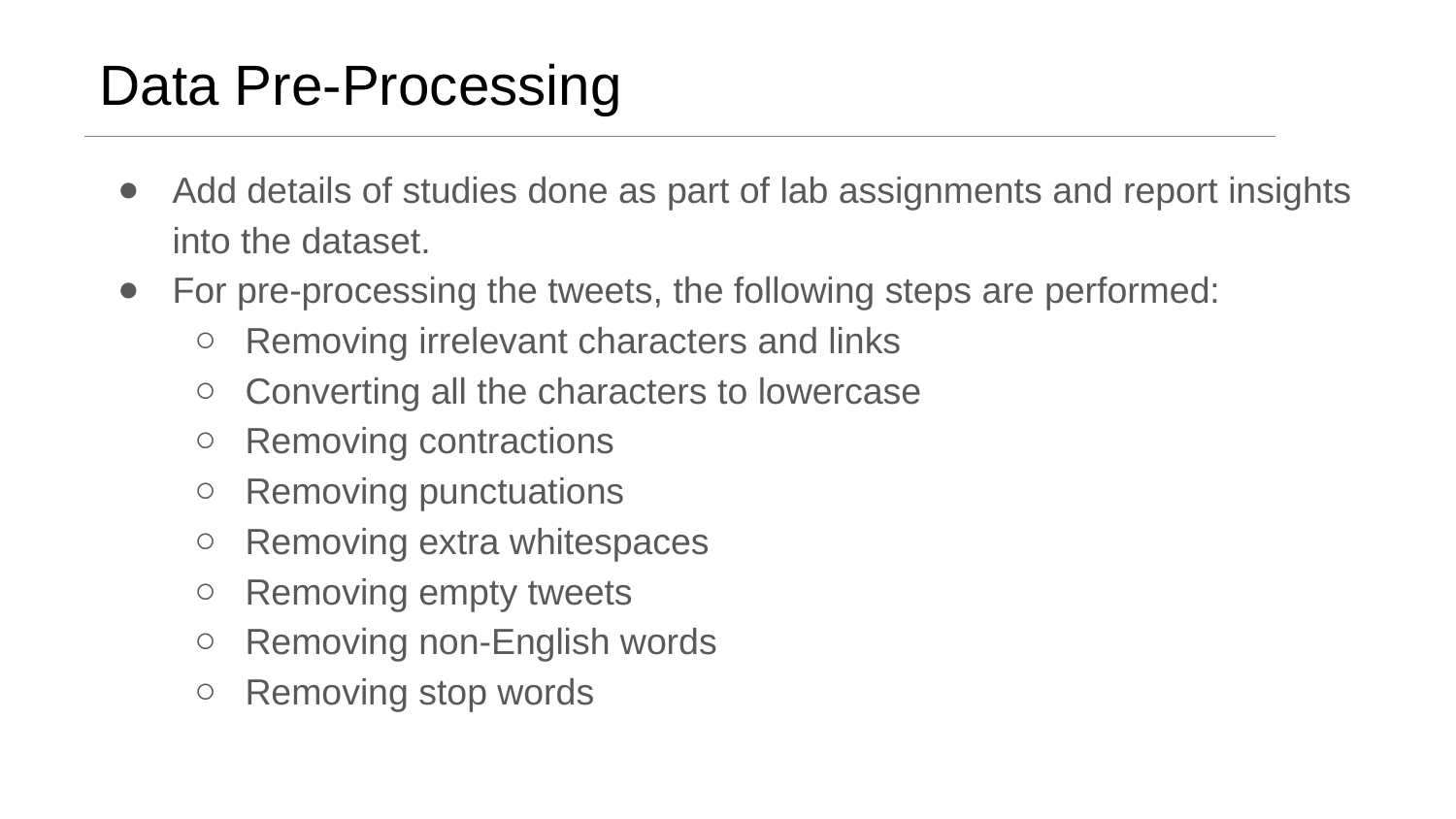

# Data Pre-Processing
Add details of studies done as part of lab assignments and report insights into the dataset.
For pre-processing the tweets, the following steps are performed:
Removing irrelevant characters and links
Converting all the characters to lowercase
Removing contractions
Removing punctuations
Removing extra whitespaces
Removing empty tweets
Removing non-English words
Removing stop words